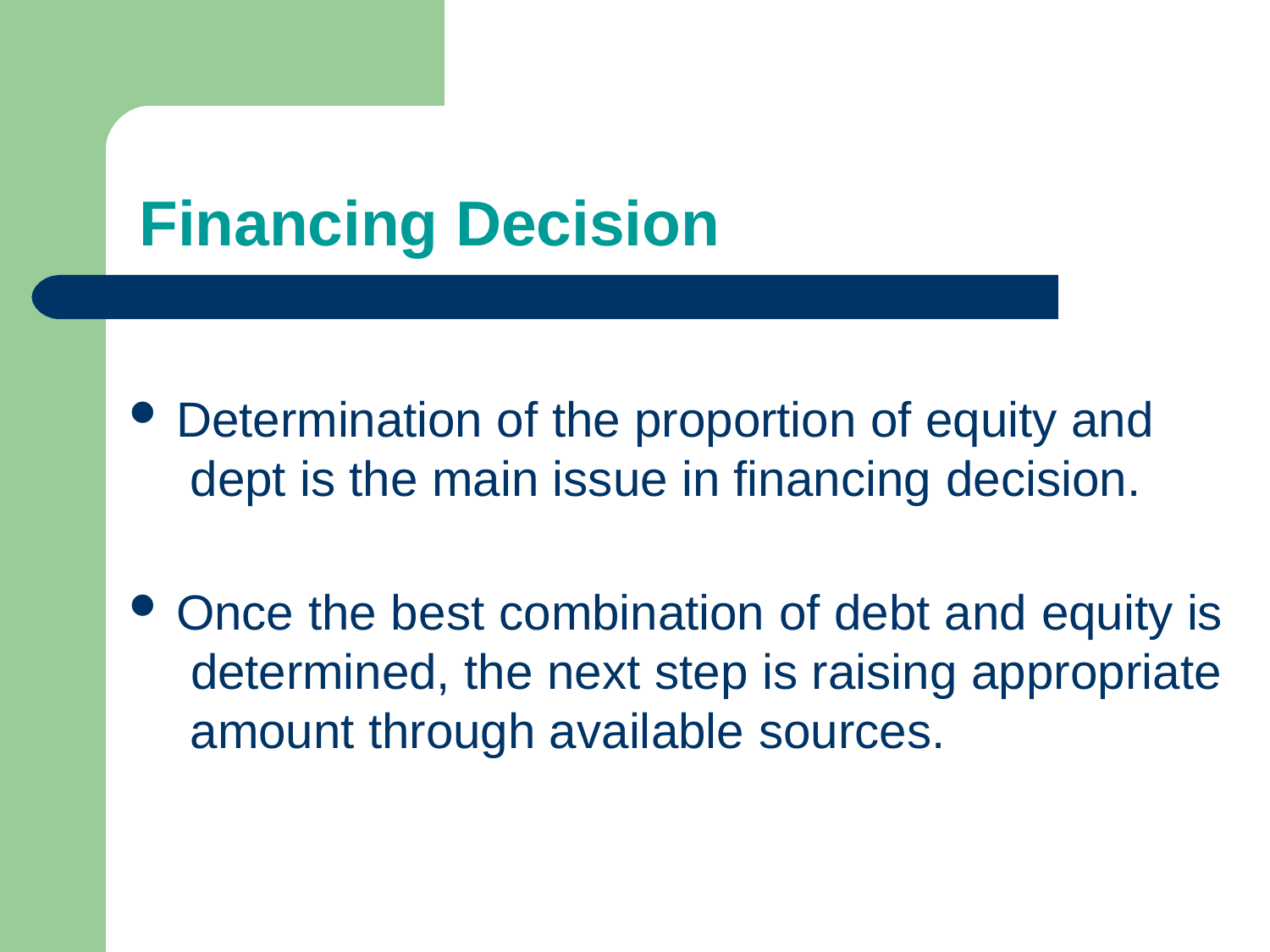

# Financing Decision
Determination of the proportion of equity and  dept is the main issue in financing decision.

Once the best combination of debt and equity is  determined, the next step is raising appropriate  amount through available sources.